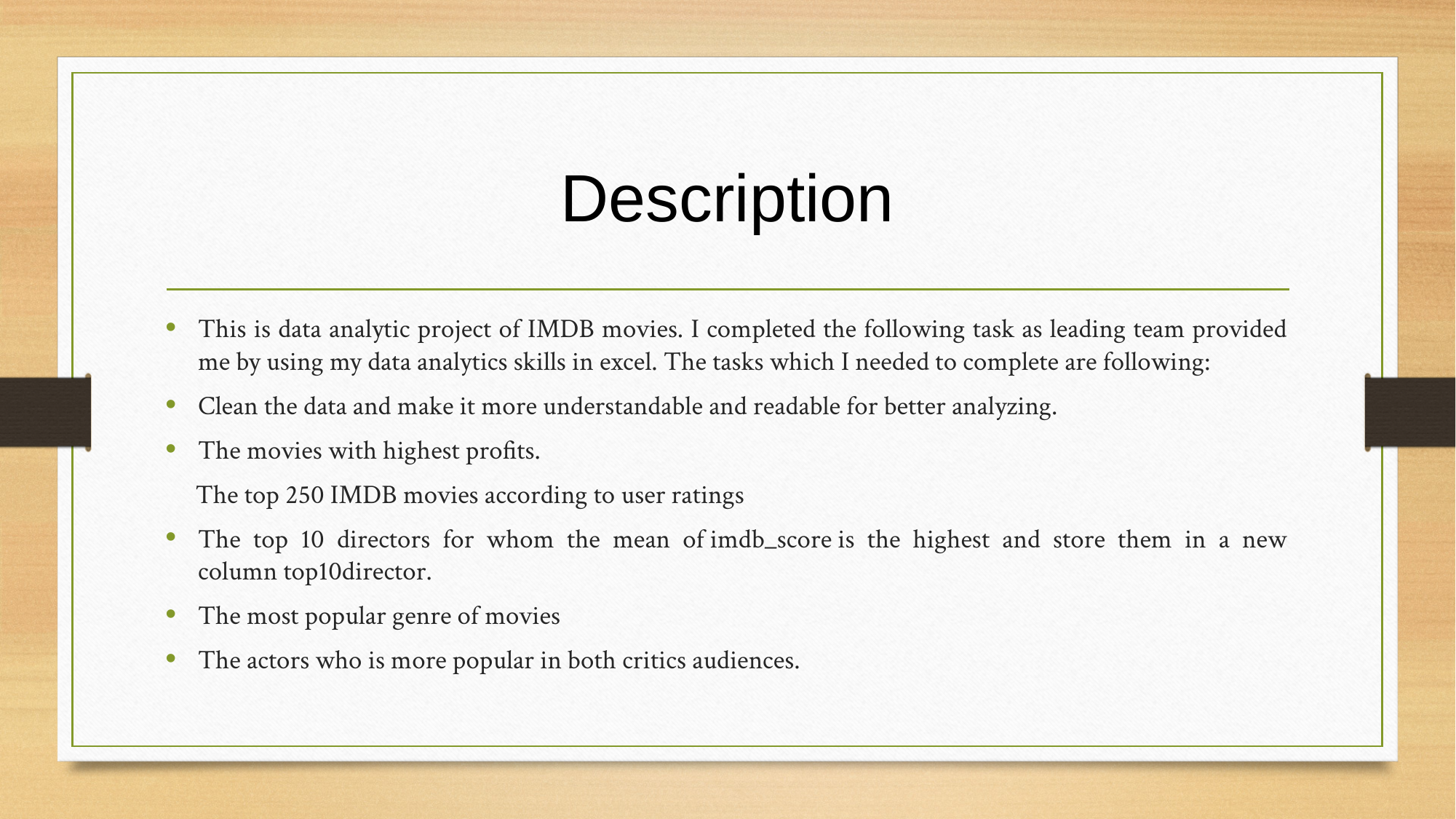

# Description
This is data analytic project of IMDB movies. I completed the following task as leading team provided me by using my data analytics skills in excel. The tasks which I needed to complete are following:
Clean the data and make it more understandable and readable for better analyzing.
The movies with highest profits.
     The top 250 IMDB movies according to user ratings
The top 10 directors for whom the mean of imdb_score is the highest and store them in a new column top10director.
The most popular genre of movies
The actors who is more popular in both critics audiences.